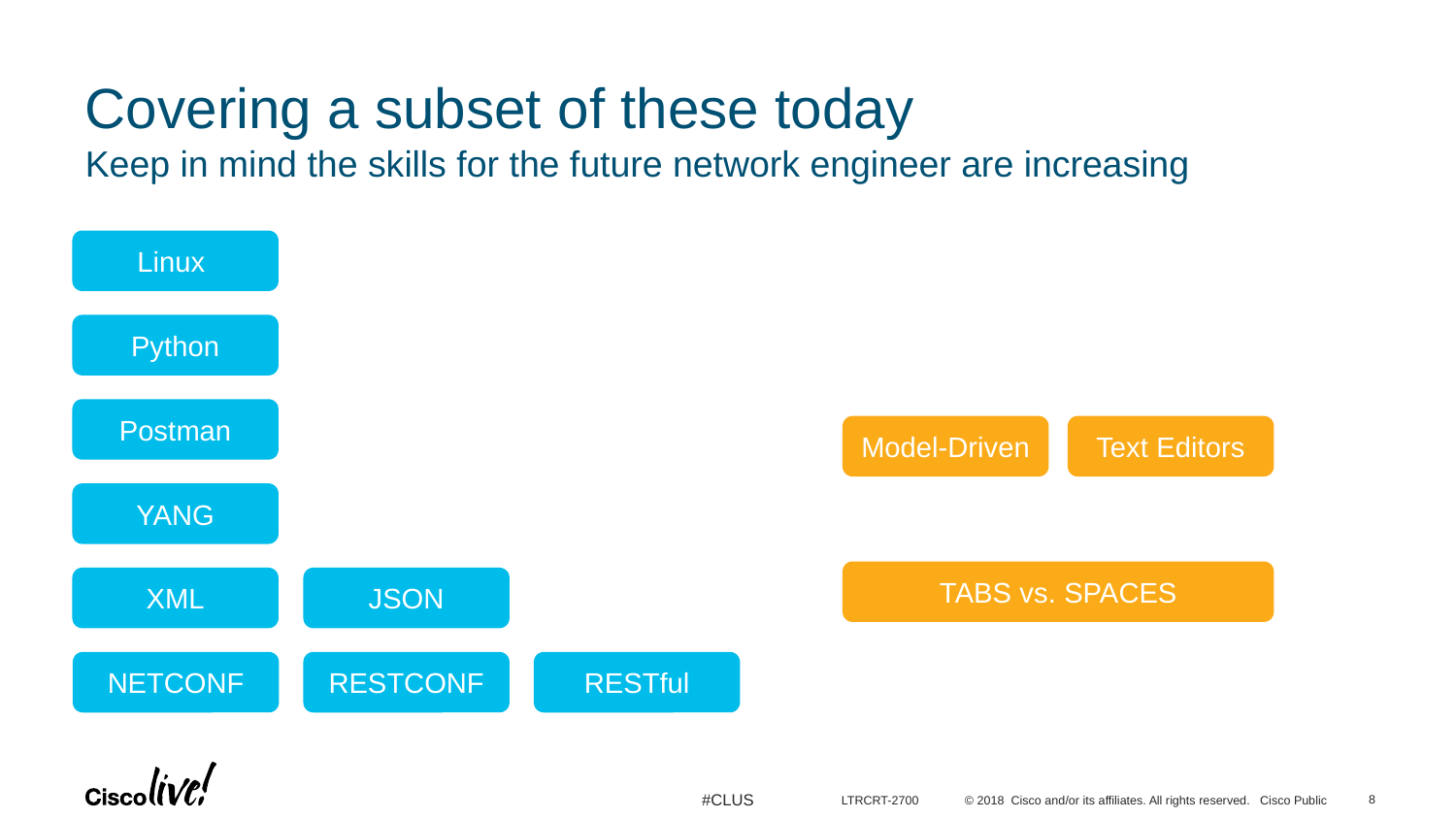

# Covering a subset of these today
Keep in mind the skills for the future network engineer are increasing
Linux
Python
Postman
Model-Driven
Text Editors
YANG
TABS vs. SPACES
XML
JSON
NETCONF
RESTCONF
RESTful
8
LTRCRT-2700